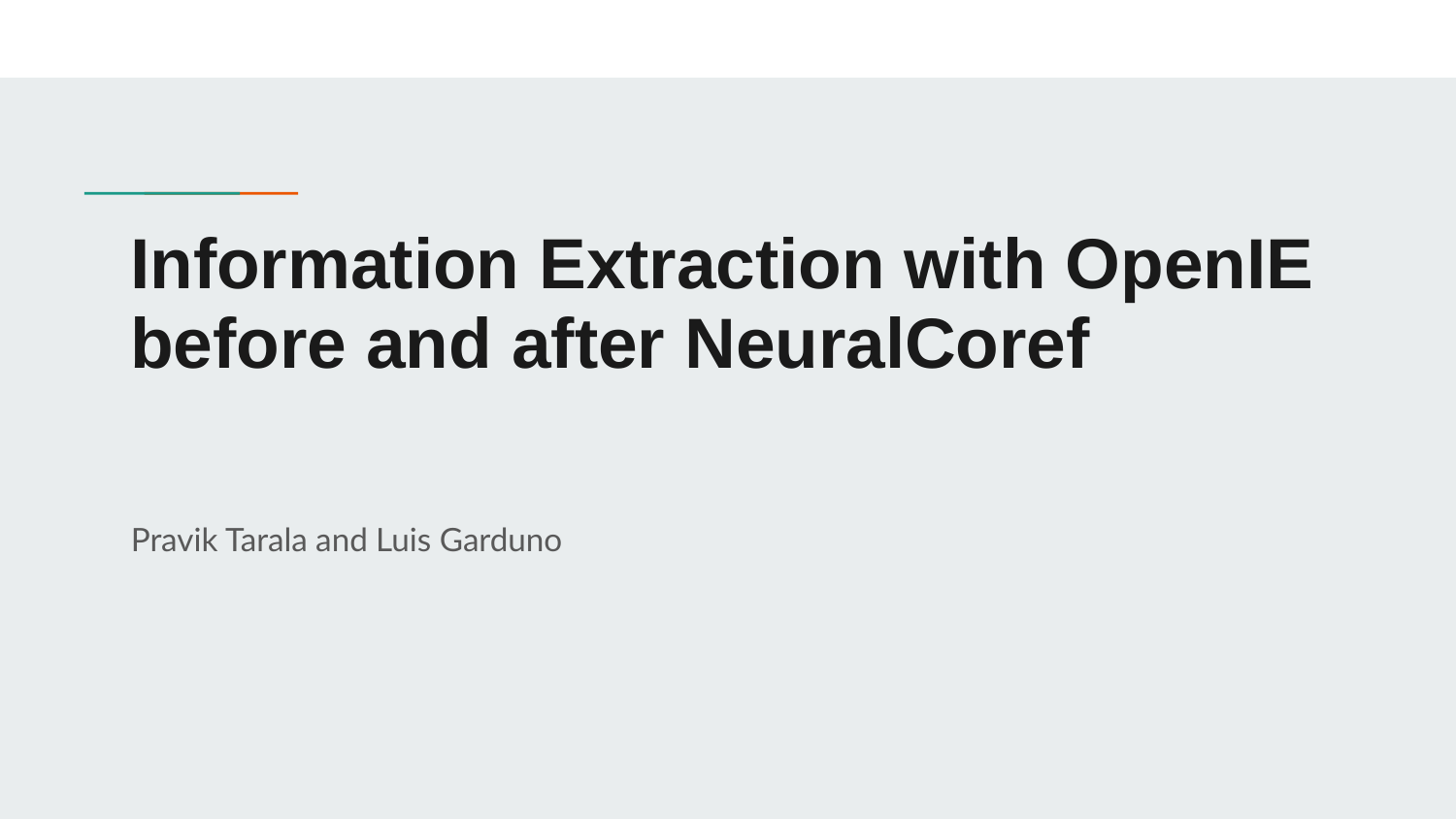

# Information Extraction with OpenIE before and after NeuralCoref
Pravik Tarala and Luis Garduno